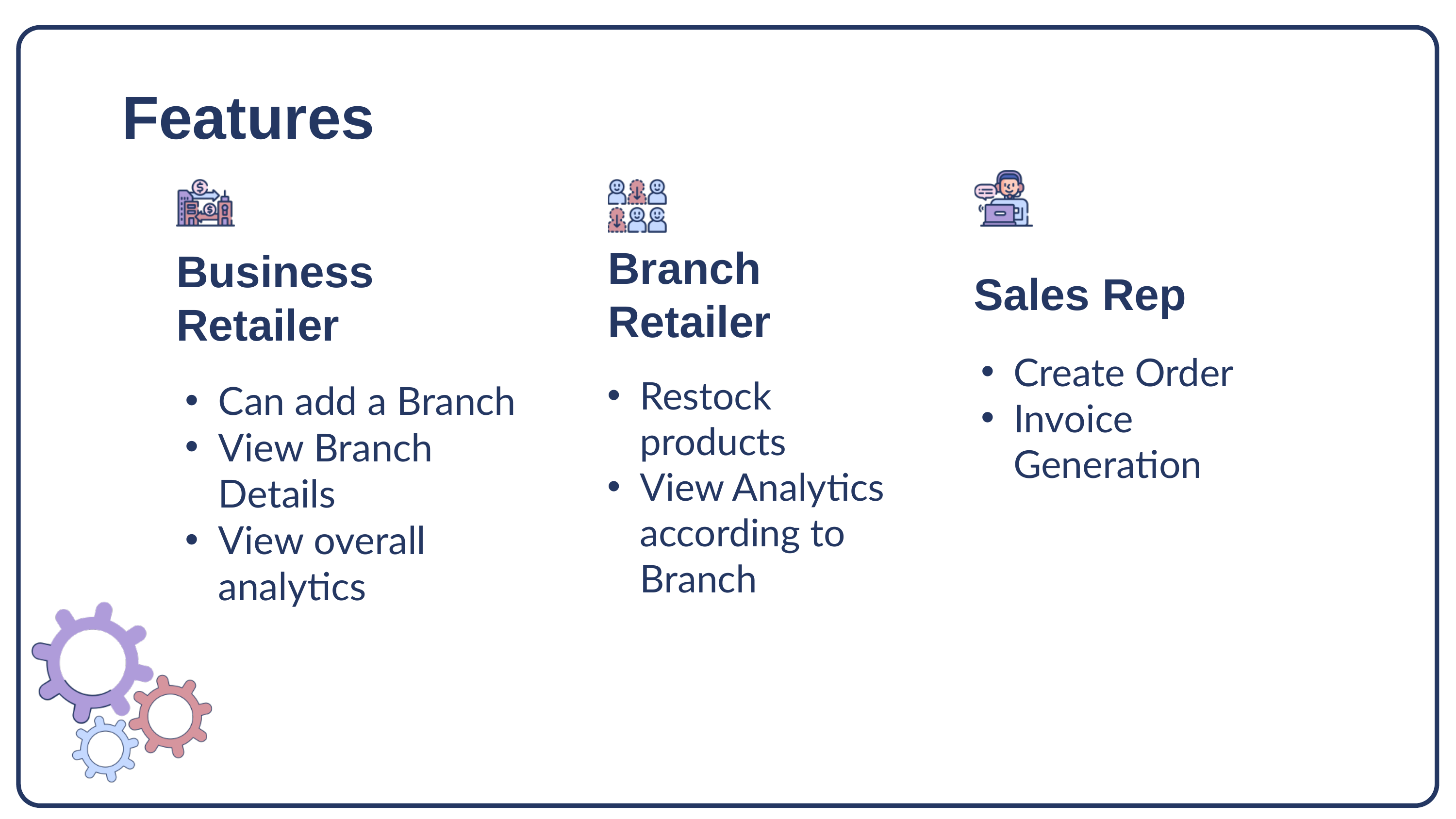

Features

Branch Retailer
Business Retailer
Sales Rep
Create Order
Invoice Generation
Restock products
View Analytics according to Branch
Can add a Branch
View Branch Details
View overall analytics